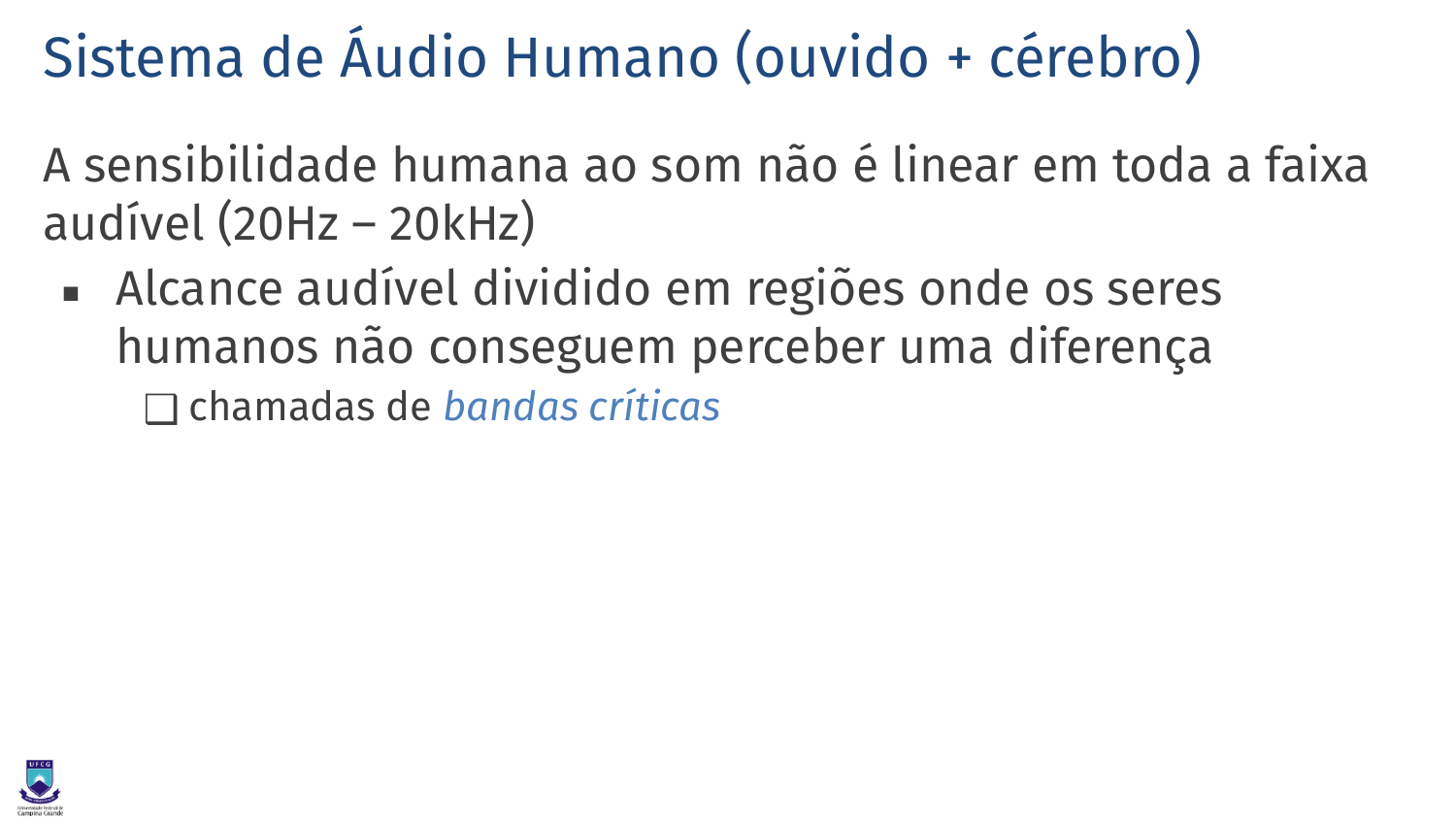

# Sistema de Áudio Humano (ouvido + cérebro)
A sensibilidade humana ao som não é linear em toda a faixa audível (20Hz – 20kHz)
Alcance audível dividido em regiões onde os seres humanos não conseguem perceber uma diferença
chamadas de bandas críticas